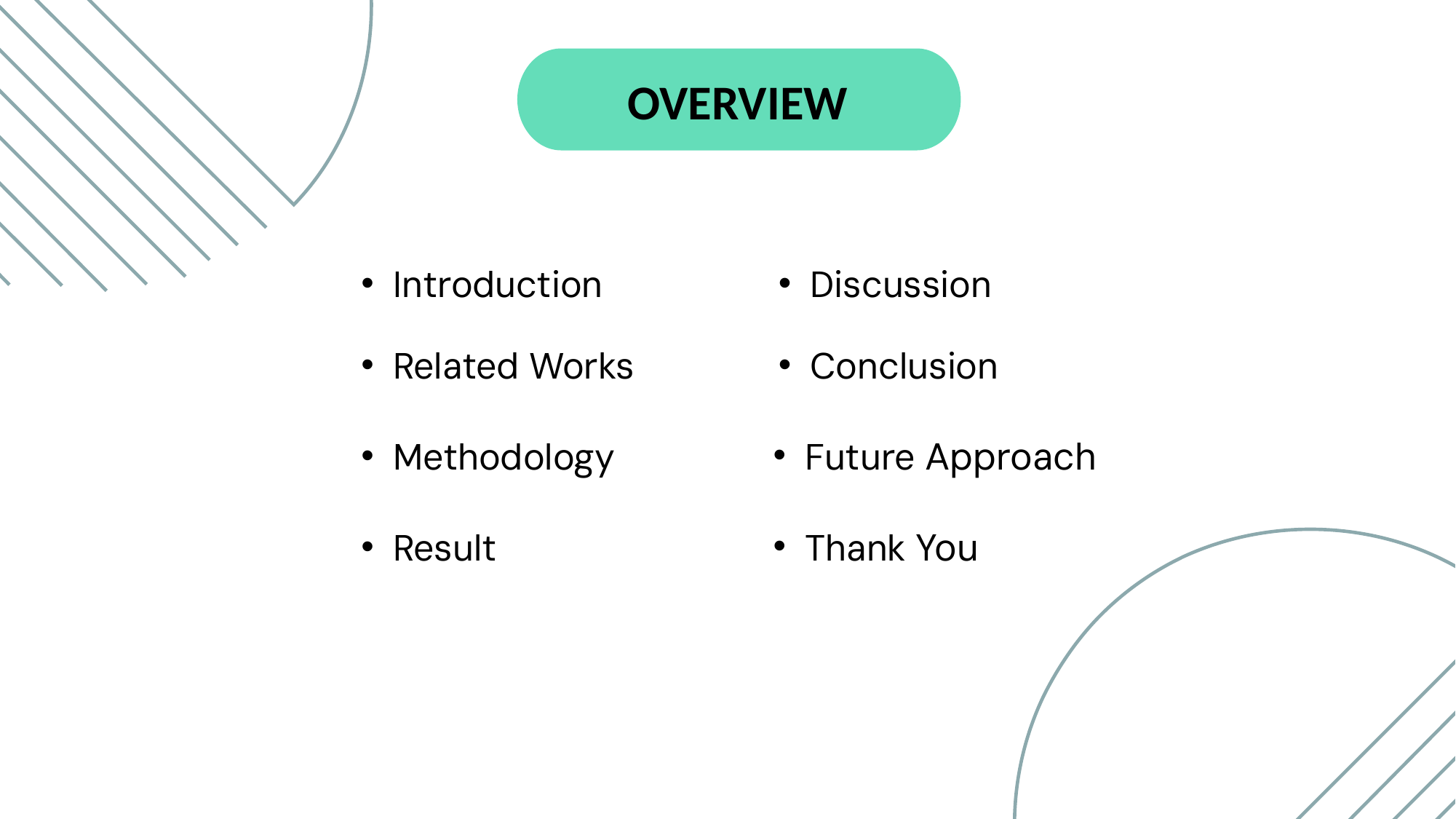

OVERVIEW

Introduction
Discussion
Related Works
Conclusion
Methodology
Future Approach
Thank You
Result